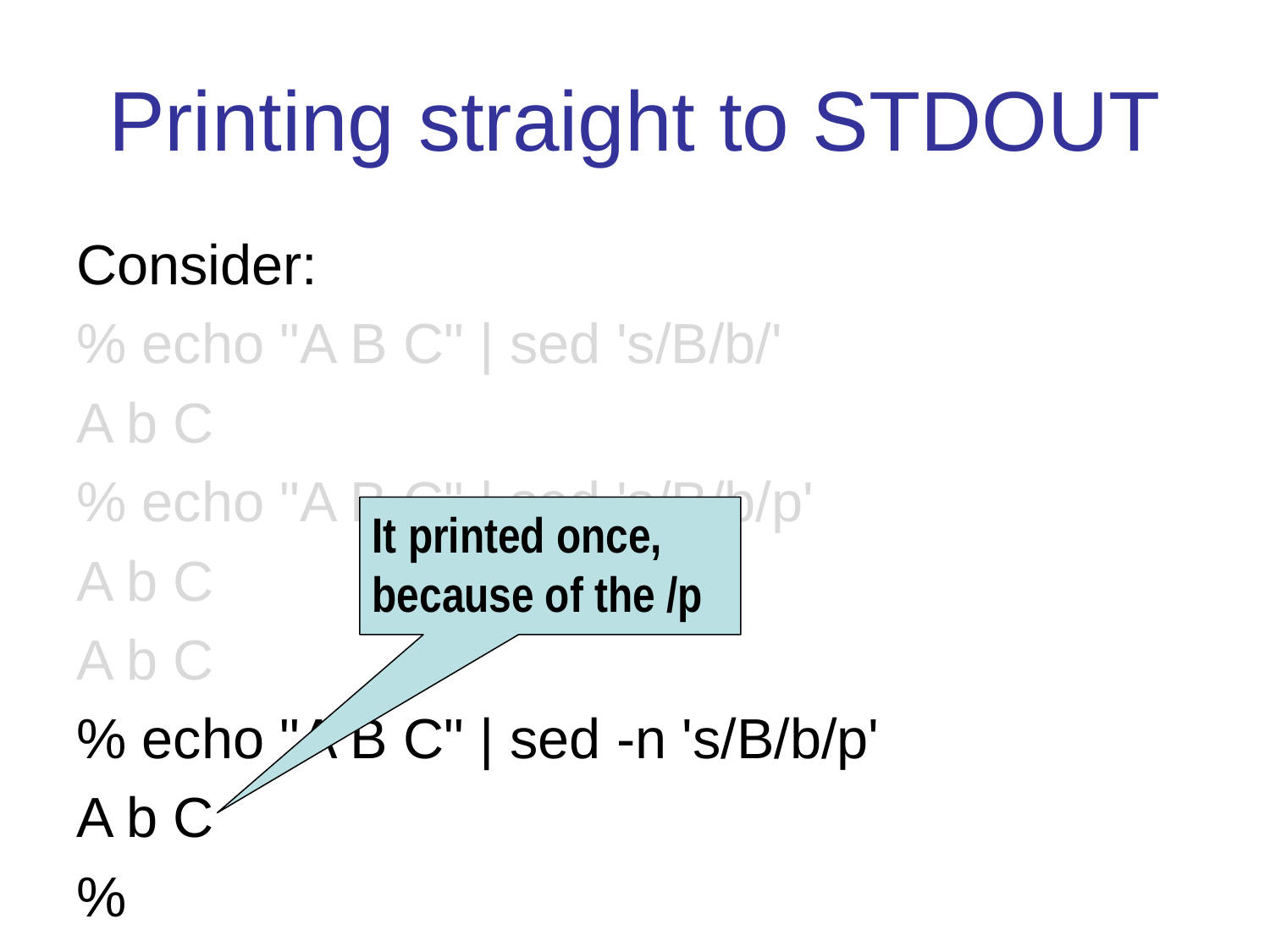

# Printing straight to STDOUT
Consider:
% echo "A B C" | sed 's/B/b/'
A b C
% echo "A B C" | sed 's/B/b/p'
A b C
A b C
% echo "A B C" | sed -n 's/B/b/p'
A b C
%

It printed once, because of the /p